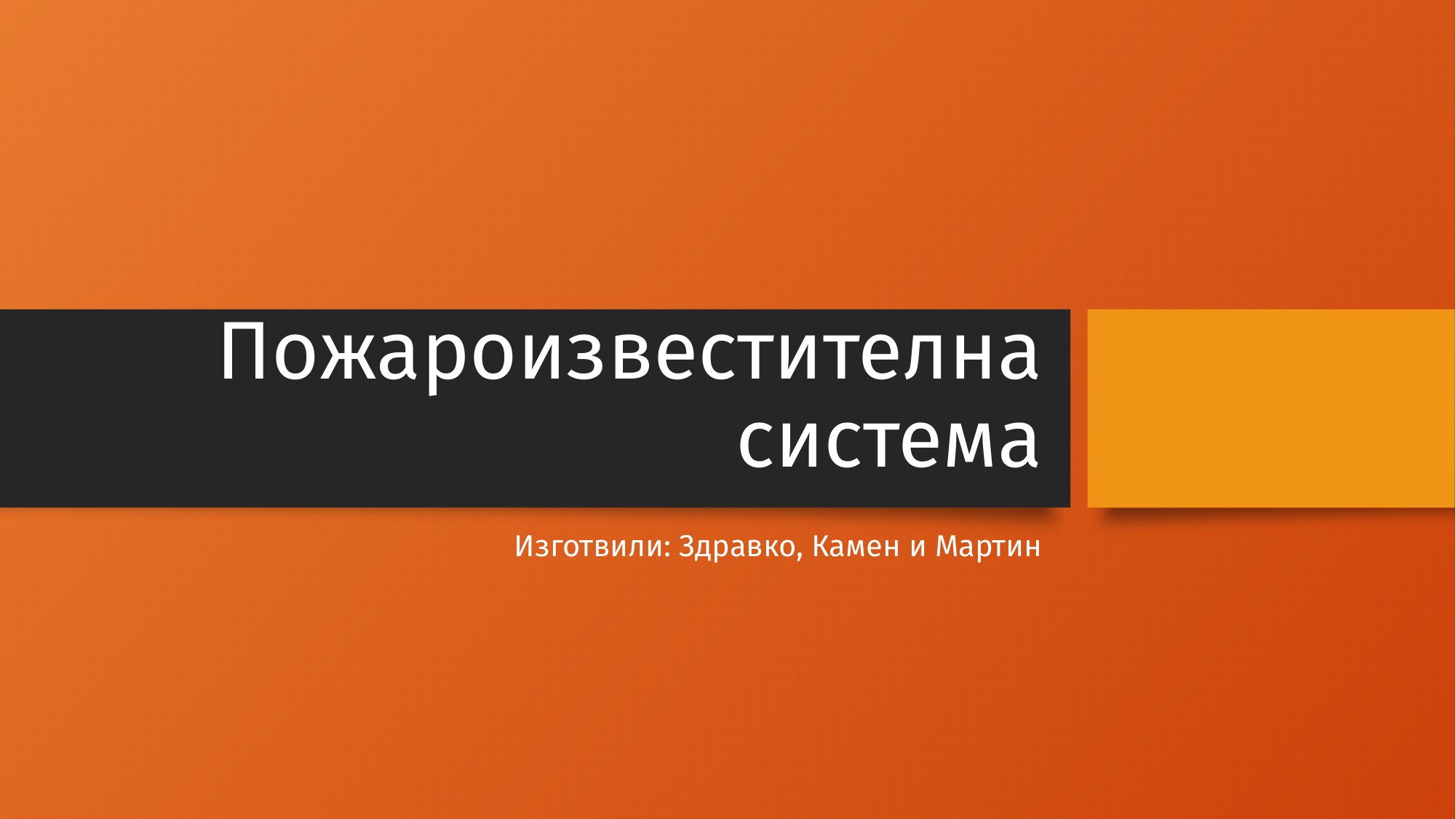

# Пожароизвестителна система
Изготвили: Здравко, Камен и Мартин